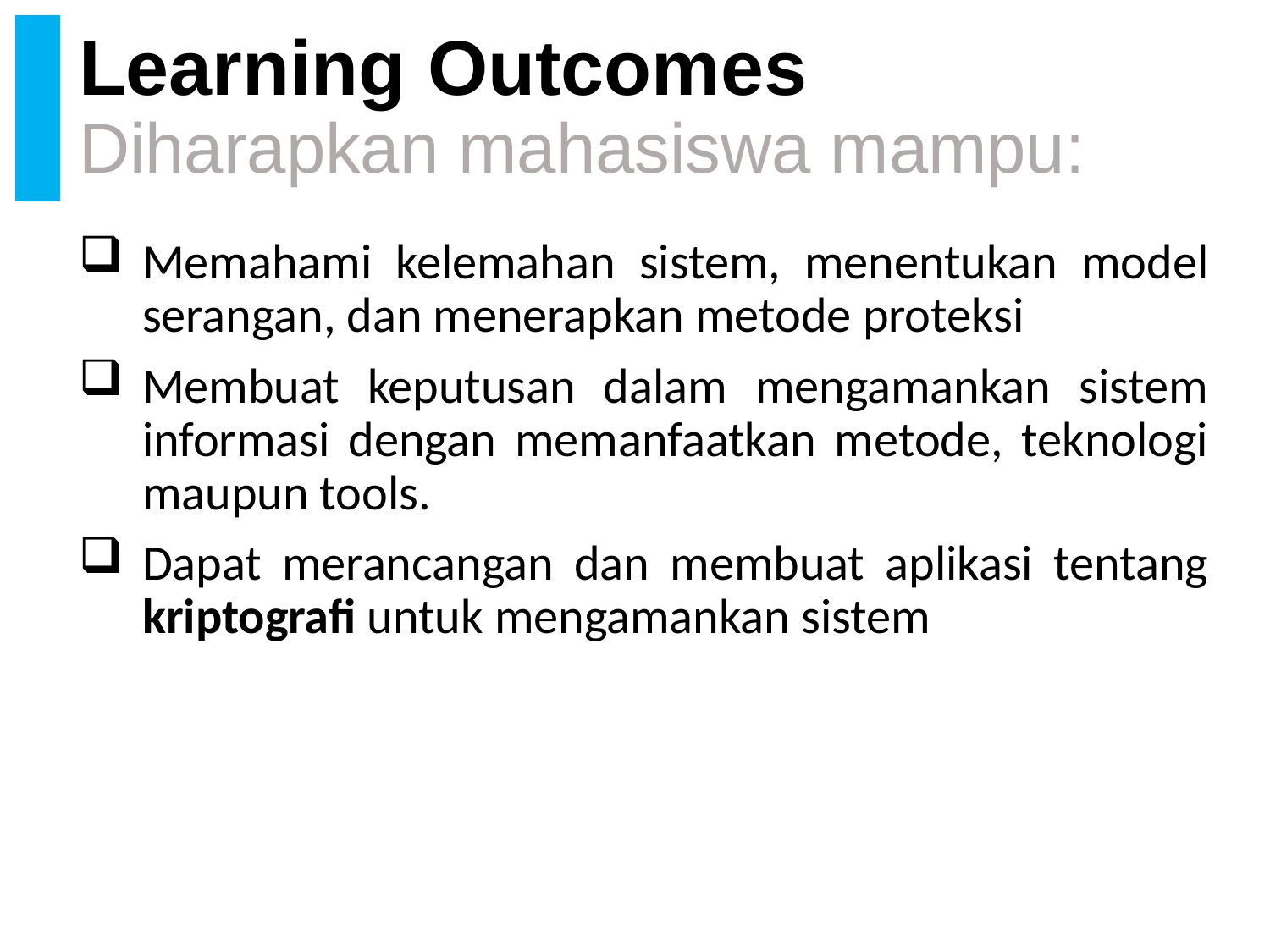

# Learning Outcomes Diharapkan mahasiswa mampu:
Memahami kelemahan sistem, menentukan model serangan, dan menerapkan metode proteksi
Membuat keputusan dalam mengamankan sistem informasi dengan memanfaatkan metode, teknologi maupun tools.
Dapat merancangan dan membuat aplikasi tentang kriptografi untuk mengamankan sistem